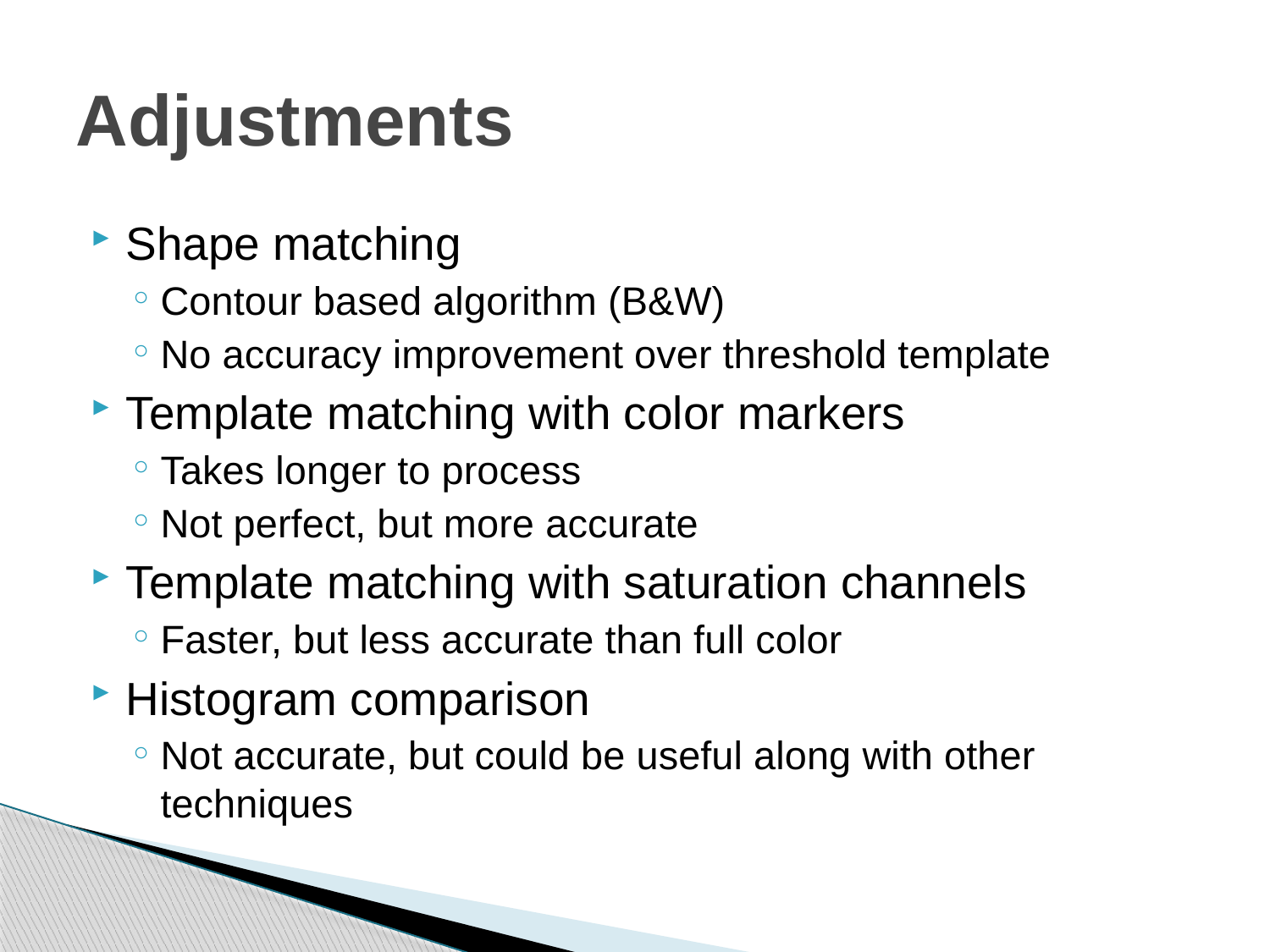

# Adjustments
Shape matching
Contour based algorithm (B&W)
No accuracy improvement over threshold template
Template matching with color markers
Takes longer to process
Not perfect, but more accurate
Template matching with saturation channels
Faster, but less accurate than full color
Histogram comparison
Not accurate, but could be useful along with other techniques